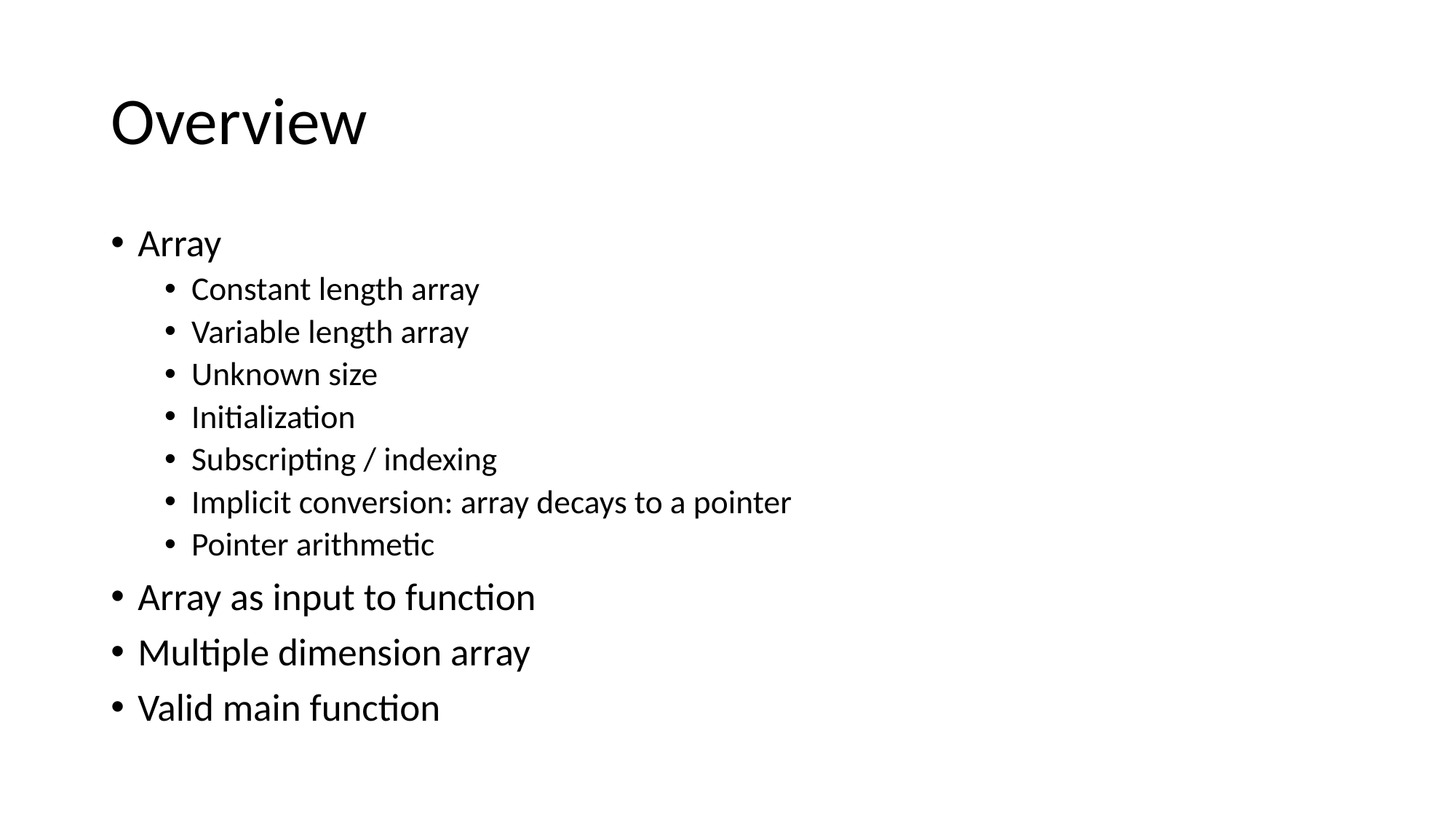

# Overview
Array
Constant length array
Variable length array
Unknown size
Initialization
Subscripting / indexing
Implicit conversion: array decays to a pointer
Pointer arithmetic
Array as input to function
Multiple dimension array
Valid main function